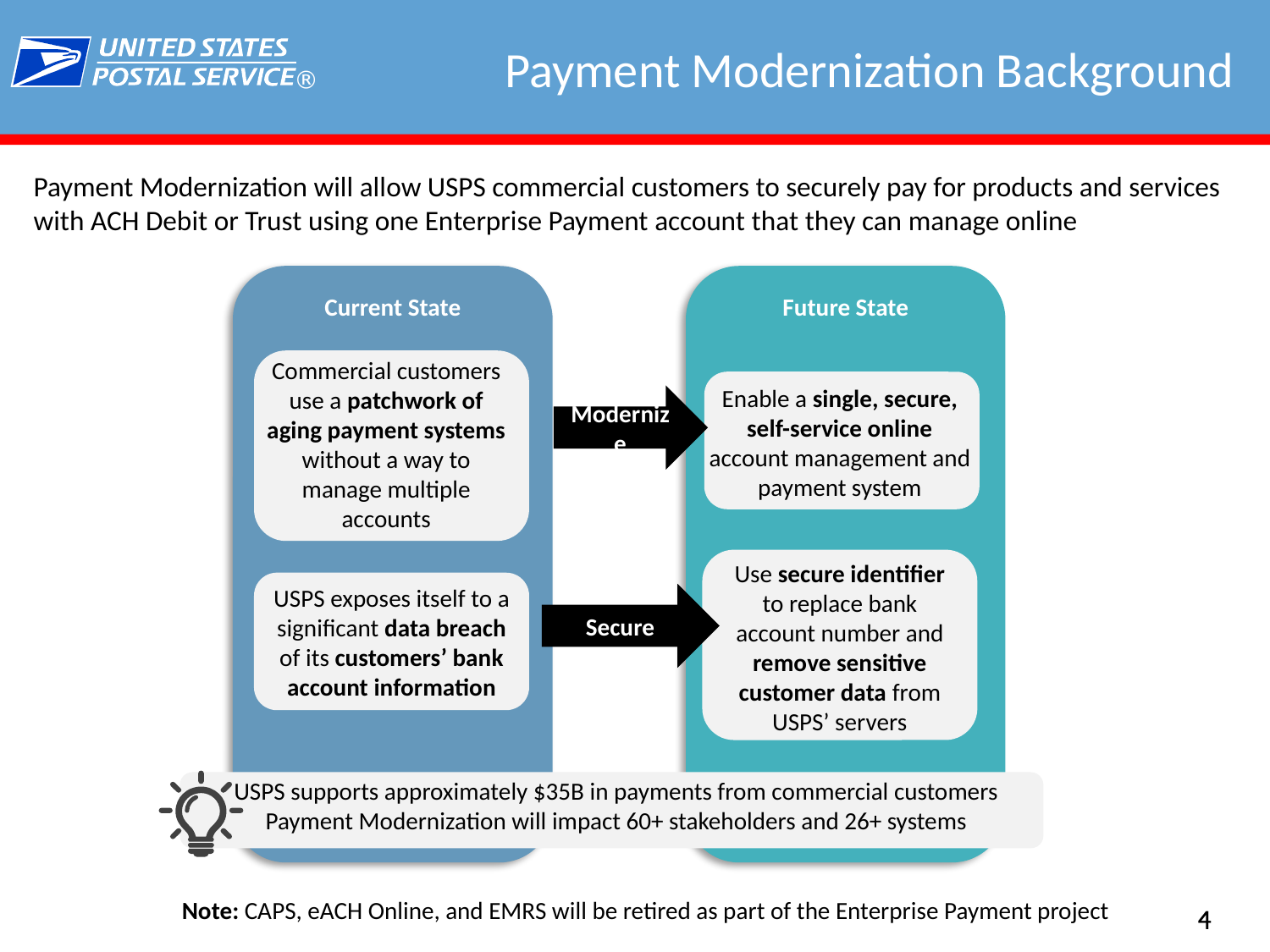

# Payment Modernization Background
Payment Modernization will allow USPS commercial customers to securely pay for products and services with ACH Debit or Trust using one Enterprise Payment account that they can manage online
Current State
Future State
Commercial customers use a patchwork of aging payment systems without a way to manage multiple accounts

Modernize
Enable a single, secure, self-service online account management and payment system

Use secure identifier to replace bank account number and remove sensitive customer data from USPS’ servers

Secure
USPS exposes itself to a significant data breach of its customers’ bank account information
USPS supports approximately $35B in payments from commercial customers
Payment Modernization will impact 60+ stakeholders and 26+ systems

Note: CAPS, eACH Online, and EMRS will be retired as part of the Enterprise Payment project